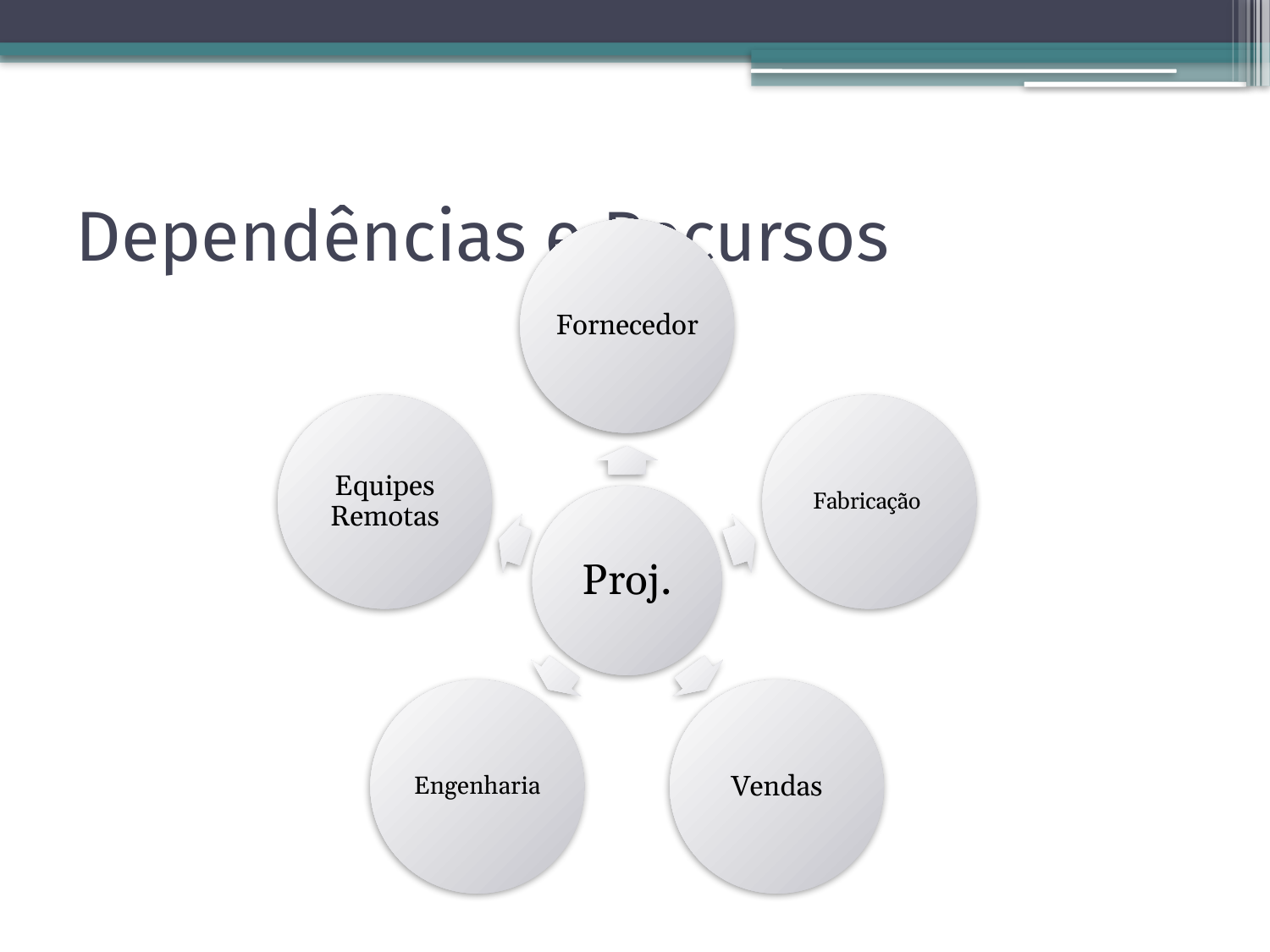

# Dependências e Recursos
Proj.

Fornecedor

Fabricação

Vendas

Engenharia

Equipes Remotas